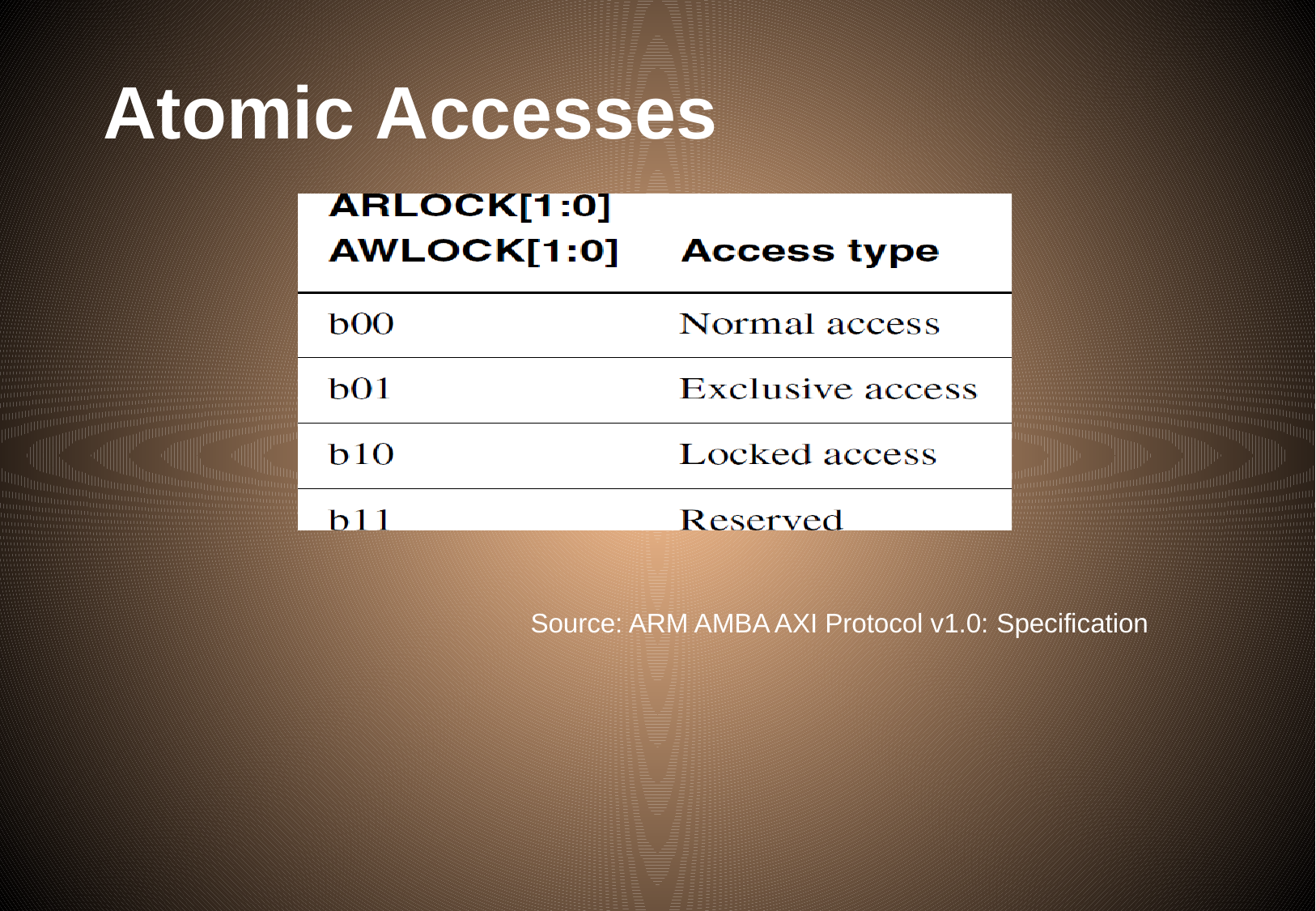

# Atomic Accesses

Source: ARM AMBA AXI Protocol v1.0: Specification